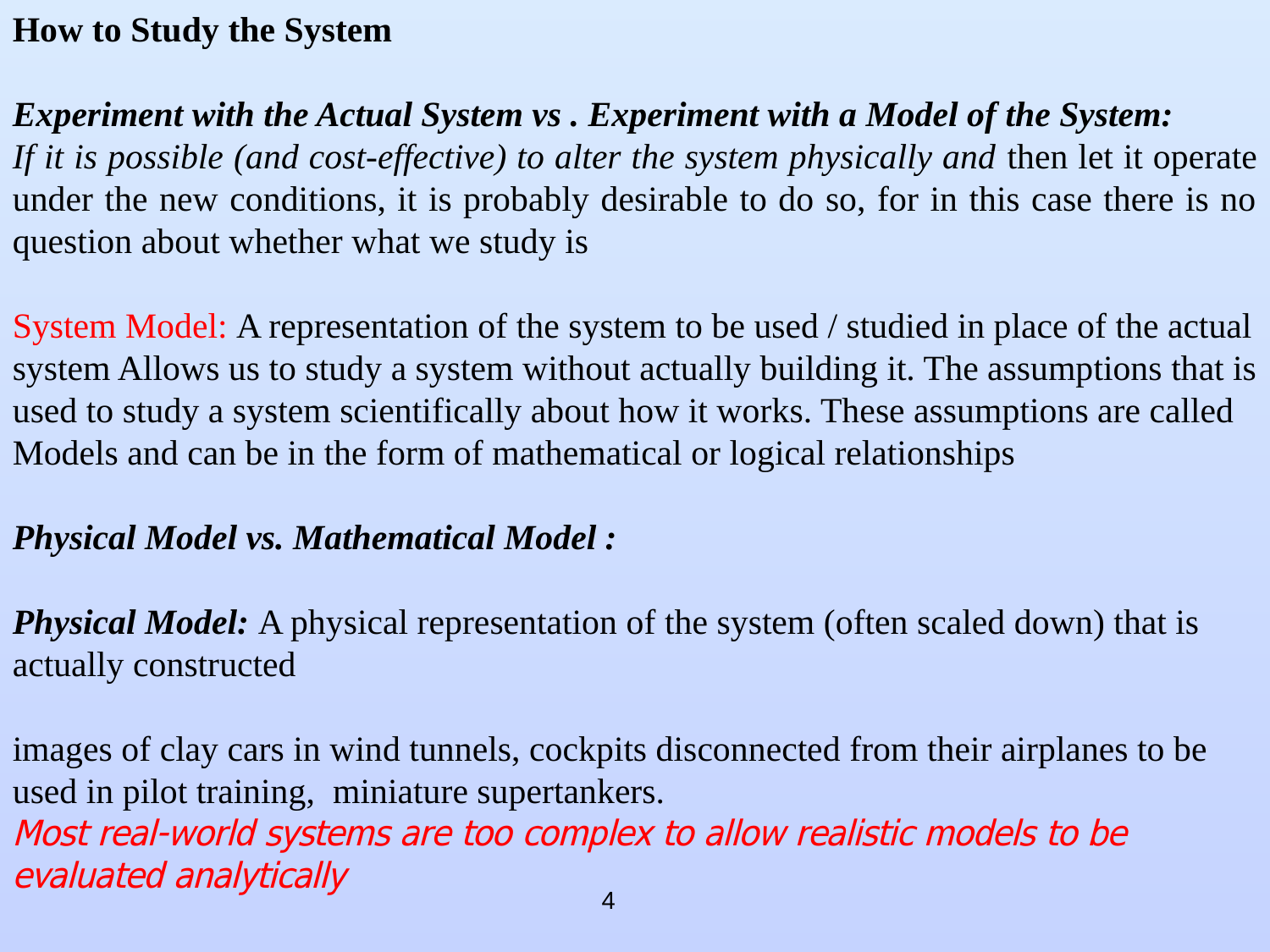

How to Study the System

Experiment with the Actual System vs . Experiment with a Model of the System:
If it is possible (and cost-effective) to alter the system physically and then let it operate under the new conditions, it is probably desirable to do so, for in this case there is no question about whether what we study is

System Model: A representation of the system to be used / studied in place of the actual system Allows us to study a system without actually building it. The assumptions that is used to study a system scientifically about how it works. These assumptions are called Models and can be in the form of mathematical or logical relationships

Physical Model vs. Mathematical Model :

Physical Model: A physical representation of the system (often scaled down) that is actually constructed

images of clay cars in wind tunnels, cockpits disconnected from their airplanes to be used in pilot training,  miniature supertankers.
Most real-world systems are too complex to allow realistic models to be evaluated analytically
4